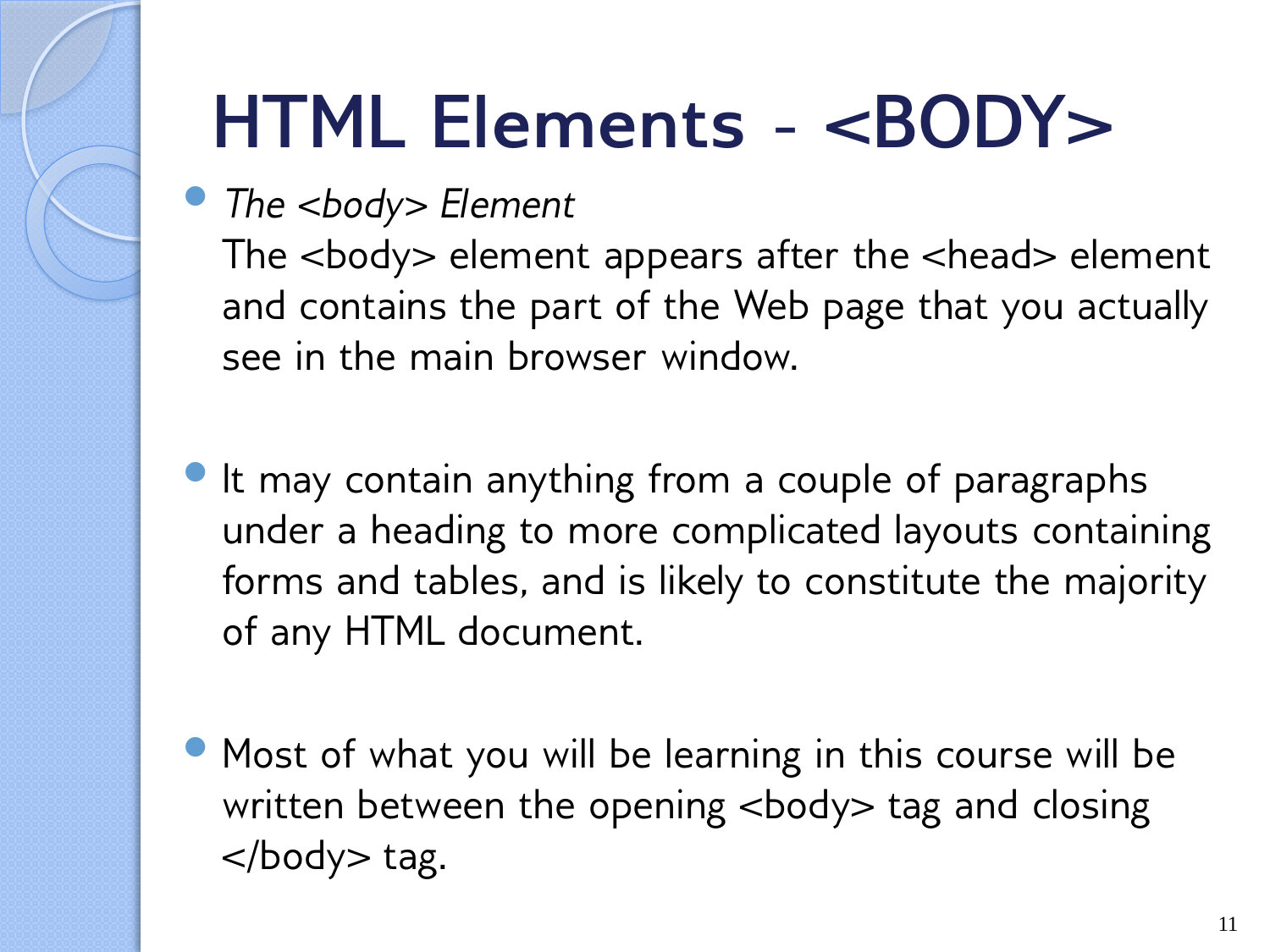

# HTML Elements - <BODY>
The <body> Element
The <body> element appears after the <head> element and contains the part of the Web page that you actually see in the main browser window.

It may contain anything from a couple of paragraphs under a heading to more complicated layouts containing forms and tables, and is likely to constitute the majority of any HTML document.

Most of what you will be learning in this course will be written between the opening <body> tag and closing </body> tag.
11